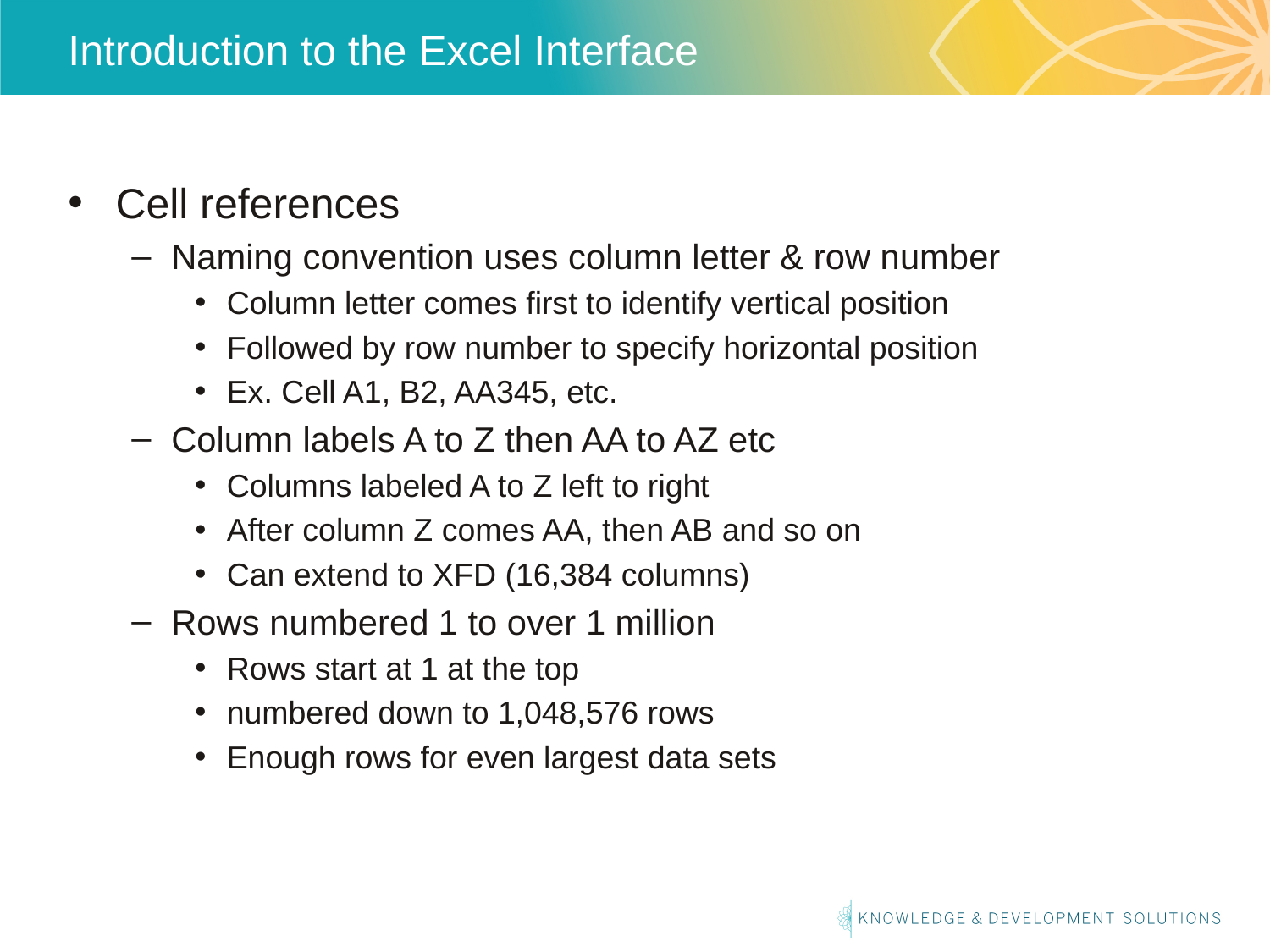

# Introduction to the Excel Interface
Cell references
Naming convention uses column letter & row number
Column letter comes first to identify vertical position
Followed by row number to specify horizontal position
Ex. Cell A1, B2, AA345, etc.
Column labels A to Z then AA to AZ etc
Columns labeled A to Z left to right
After column Z comes AA, then AB and so on
Can extend to XFD (16,384 columns)
Rows numbered 1 to over 1 million
Rows start at 1 at the top
numbered down to 1,048,576 rows
Enough rows for even largest data sets